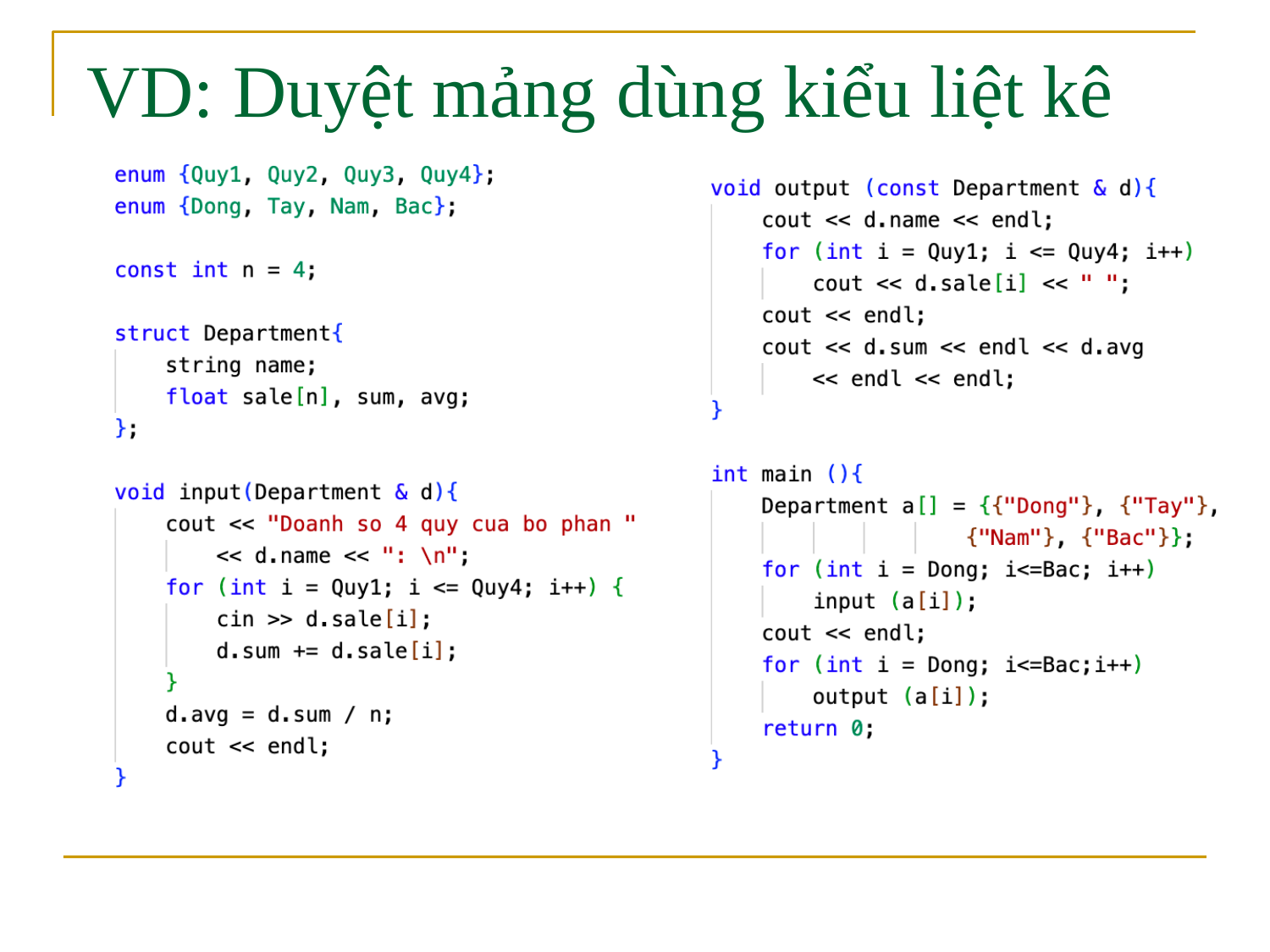

# VD: Duyệt mảng	dùng	kiểu	liệt kê